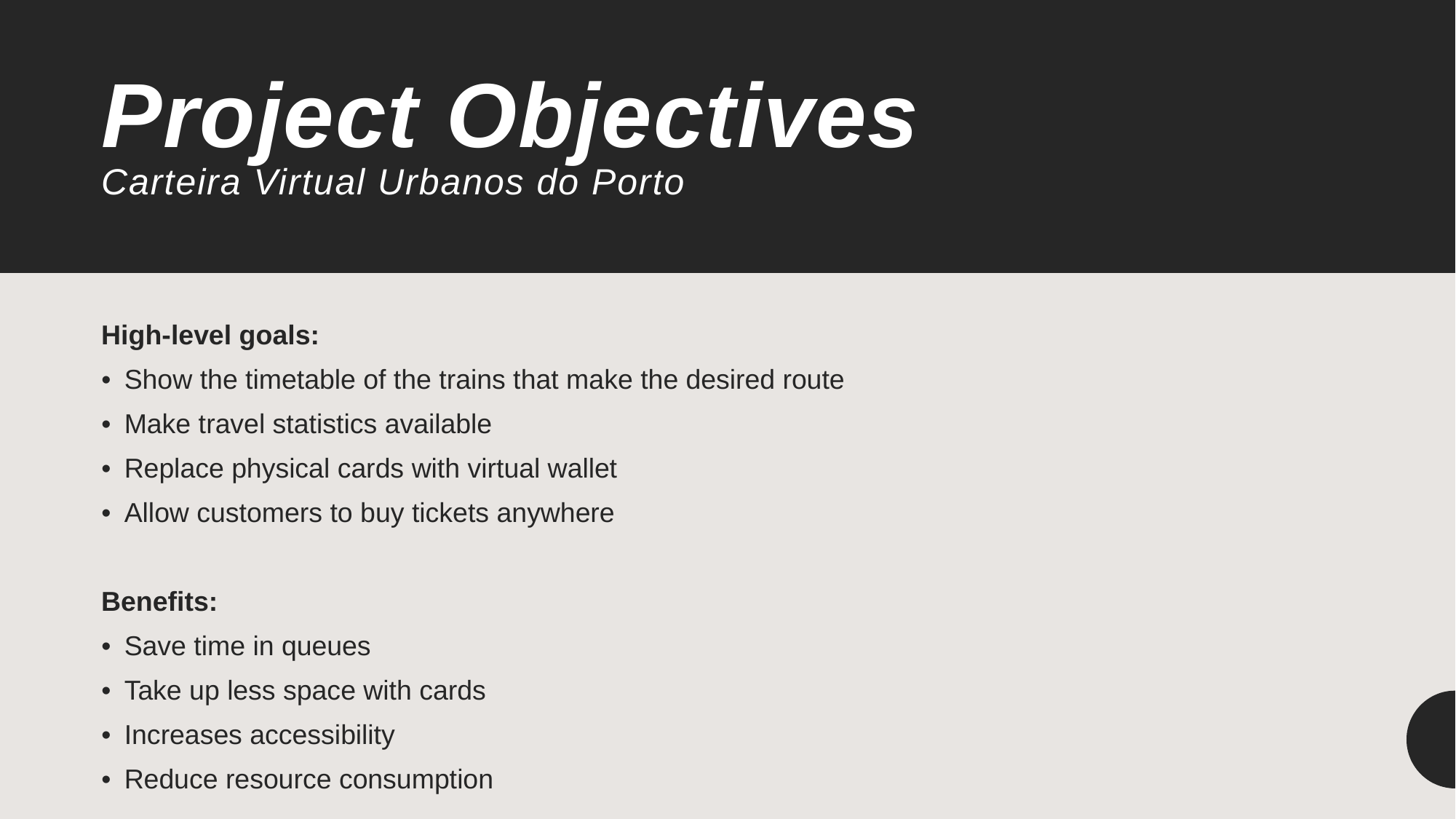

Project Objectives
Carteira Virtual Urbanos do Porto
High-level goals:
Show the timetable of the trains that make the desired route
Make travel statistics available
Replace physical cards with virtual wallet
Allow customers to buy tickets anywhere

Benefits:
Save time in queues
Take up less space with cards
Increases accessibility
Reduce resource consumption